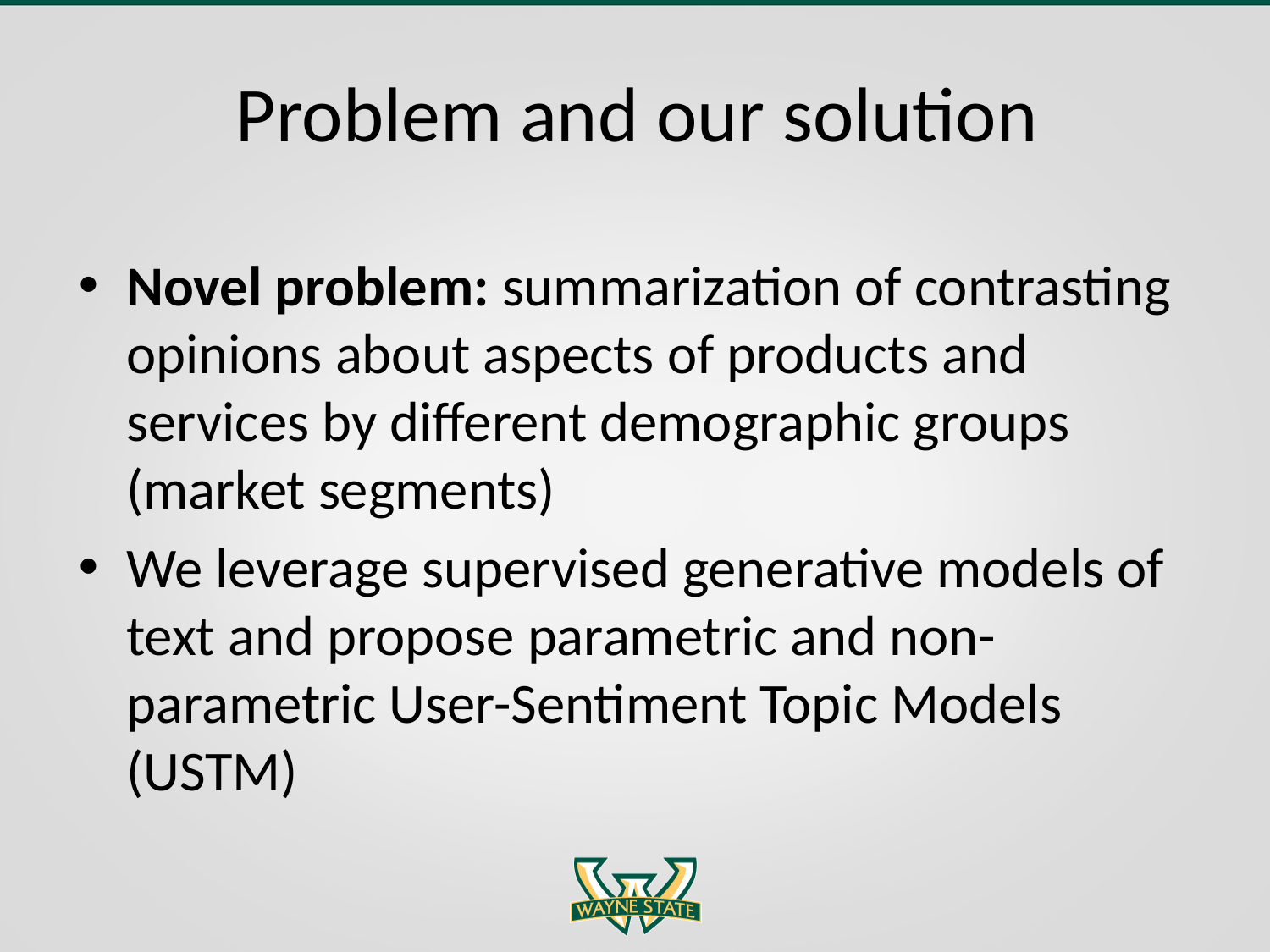

# Problem and our solution
Novel problem: summarization of contrasting opinions about aspects of products and services by different demographic groups (market segments)
We leverage supervised generative models of text and propose parametric and non-parametric User-Sentiment Topic Models (USTM)